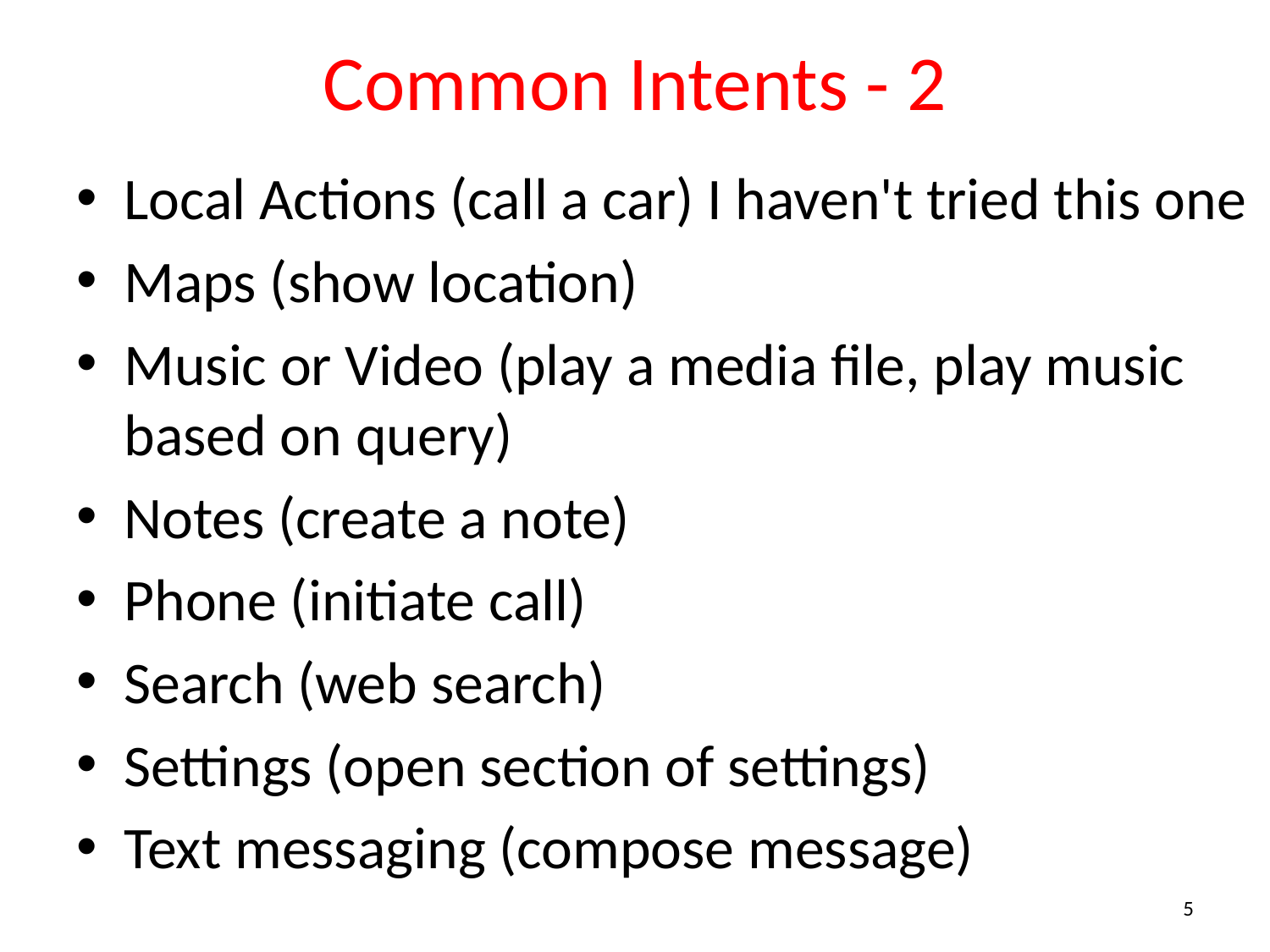

# Common Intents - 2
Local Actions (call a car) I haven't tried this one
Maps (show location)
Music or Video (play a media file, play music based on query)
Notes (create a note)
Phone (initiate call)
Search (web search)
Settings (open section of settings)
Text messaging (compose message)
5